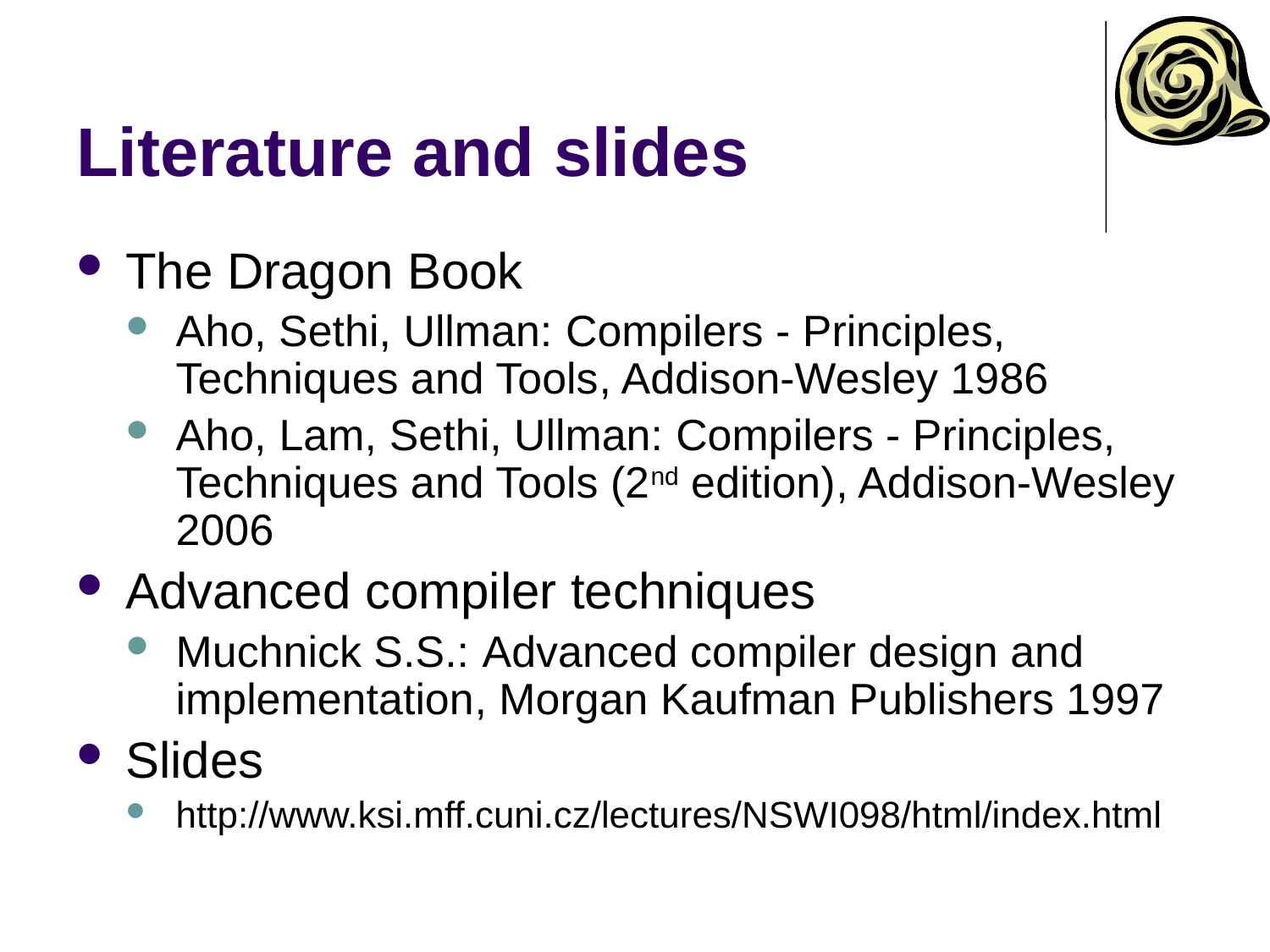

# Literature and slides
The Dragon Book
Aho, Sethi, Ullman: Compilers - Principles, Techniques and Tools, Addison-Wesley 1986
Aho, Lam, Sethi, Ullman: Compilers - Principles, Techniques and Tools (2nd edition), Addison-Wesley 2006
Advanced compiler techniques
Muchnick S.S.: Advanced compiler design and implementation, Morgan Kaufman Publishers 1997
Slides
http://www.ksi.mff.cuni.cz/lectures/NSWI098/html/index.html